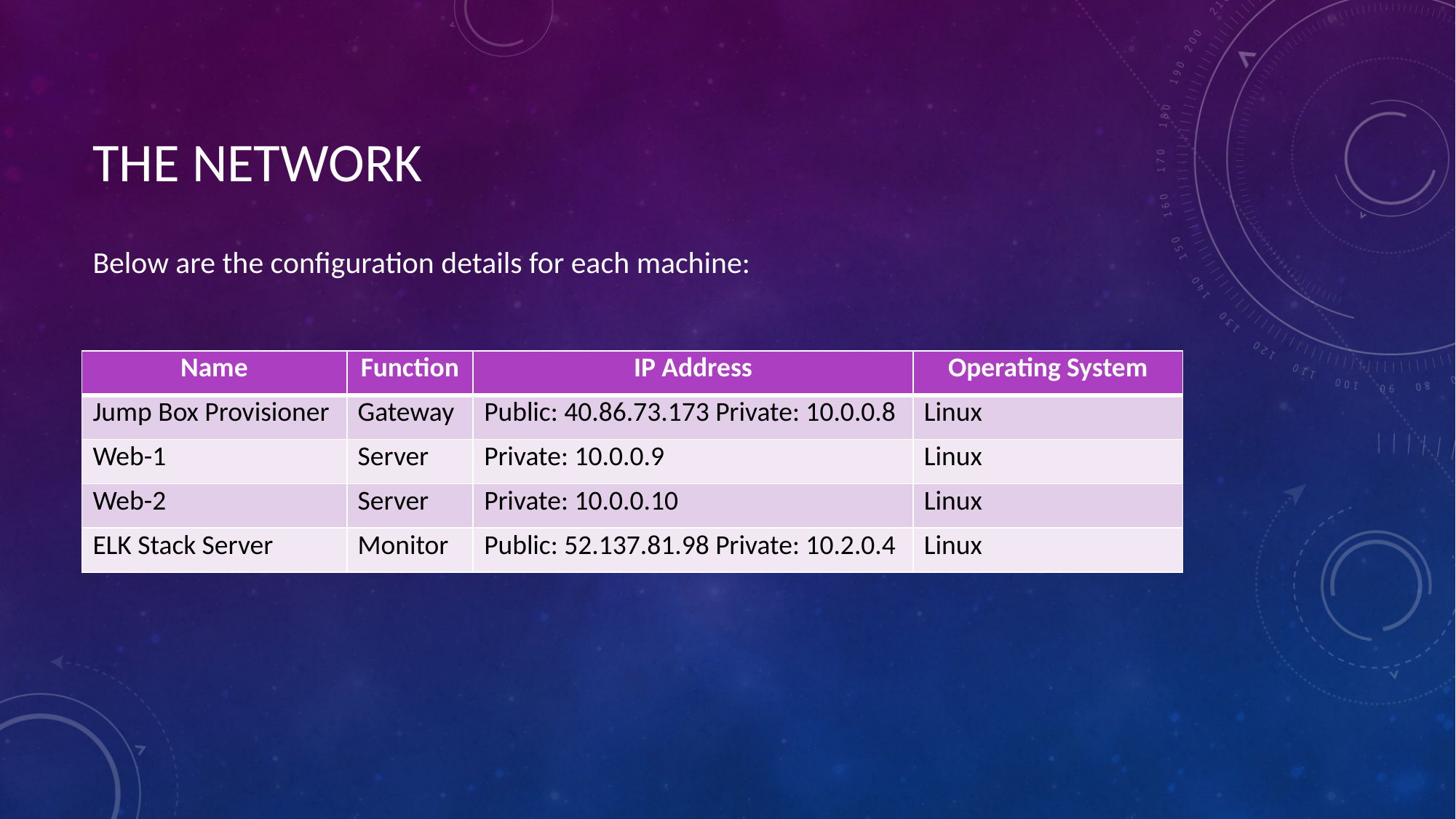

# The Network
Below are the configuration details for each machine:

| Name | Function | IP Address | Operating System |
| --- | --- | --- | --- |
| Jump Box Provisioner | Gateway | Public: 40.86.73.173 Private: 10.0.0.8 | Linux |
| Web-1 | Server | Private: 10.0.0.9 | Linux |
| Web-2 | Server | Private: 10.0.0.10 | Linux |
| ELK Stack Server | Monitor | Public: 52.137.81.98 Private: 10.2.0.4 | Linux |